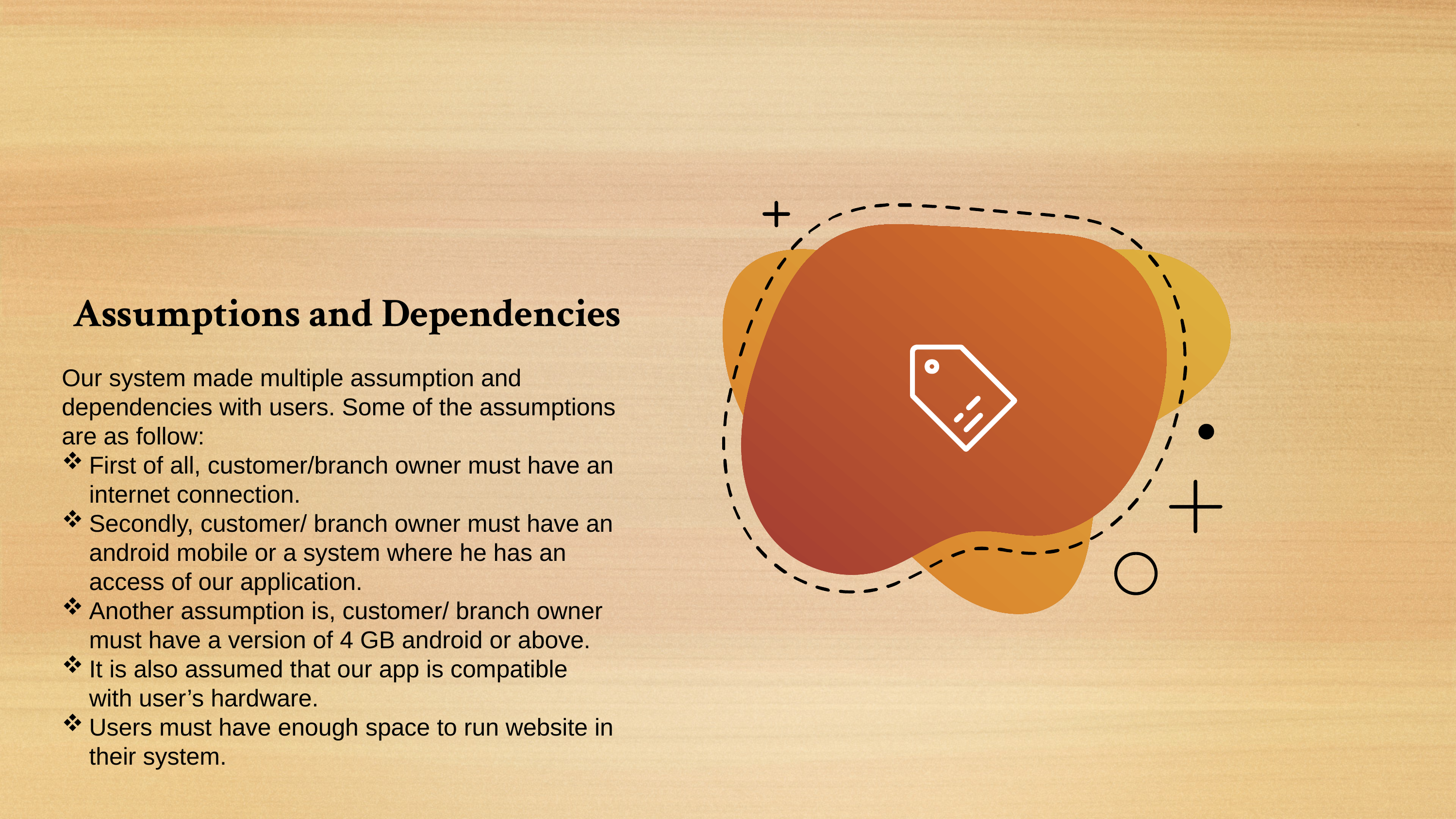

Assumptions and Dependencies

Our system made multiple assumption and dependencies with users. Some of the assumptions are as follow:
First of all, customer/branch owner must have an internet connection.
Secondly, customer/ branch owner must have an android mobile or a system where he has an access of our application.
Another assumption is, customer/ branch owner must have a version of 4 GB android or above.
It is also assumed that our app is compatible with user’s hardware.
Users must have enough space to run website in their system.